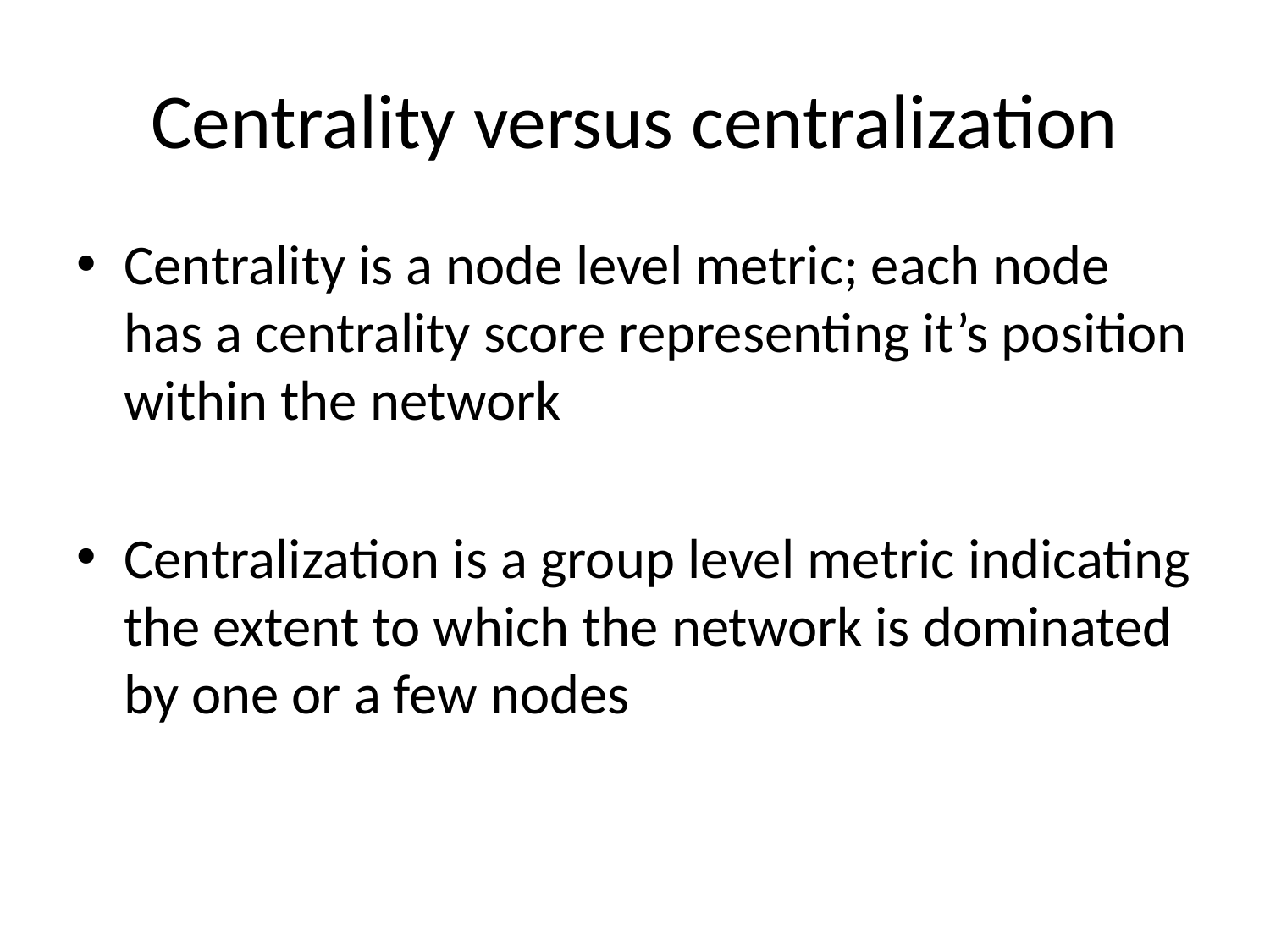

# Centrality versus centralization
Centrality is a node level metric; each node has a centrality score representing it’s position within the network

Centralization is a group level metric indicating the extent to which the network is dominated by one or a few nodes